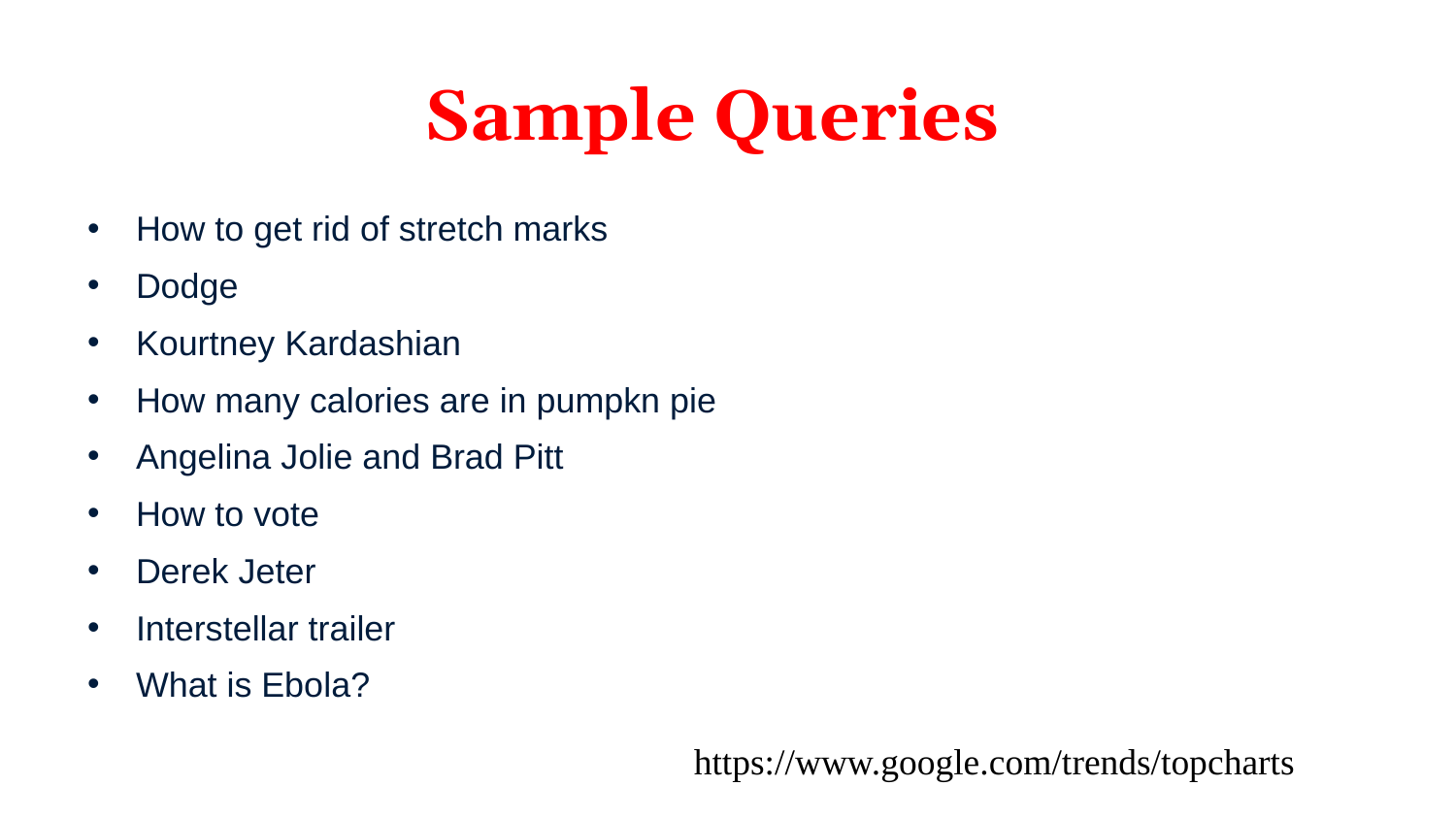

# Sample Queries
How to get rid of stretch marks
Dodge
Kourtney Kardashian
How many calories are in pumpkn pie
Angelina Jolie and Brad Pitt
How to vote
Derek Jeter
Interstellar trailer
What is Ebola?

https://www.google.com/trends/topcharts